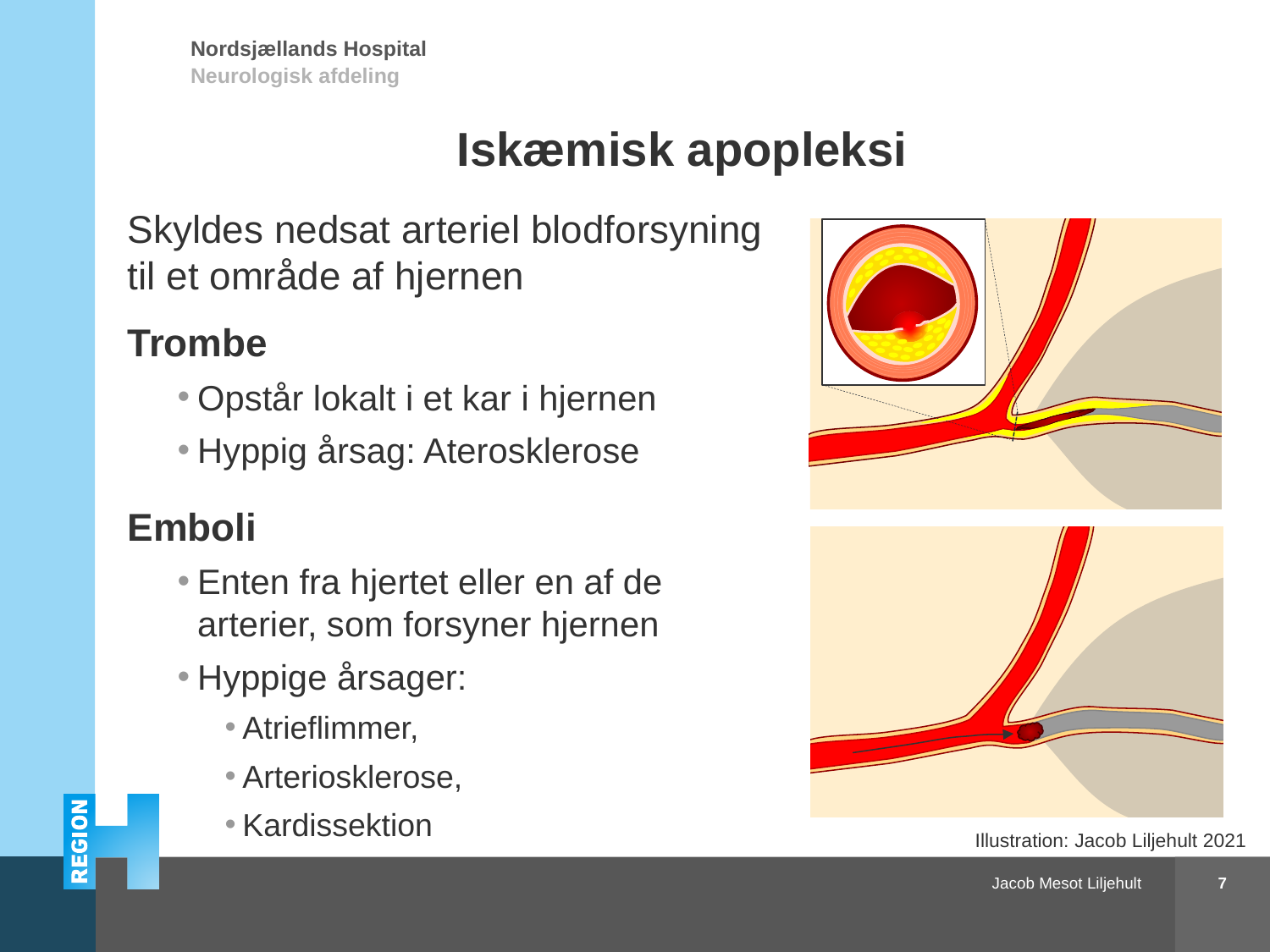

Iskæmisk apopleksi
Skyldes nedsat arteriel blodforsyning til et område af hjernen
Trombe
Opstår lokalt i et kar i hjernen
Hyppig årsag: Aterosklerose

Emboli
Enten fra hjertet eller en af de arterier, som forsyner hjernen
Hyppige årsager:
Atrieflimmer,
Arteriosklerose,
Kardissektion

Illustration: Jacob Liljehult 2021
7

Apopleksi og sundhedsadfærd